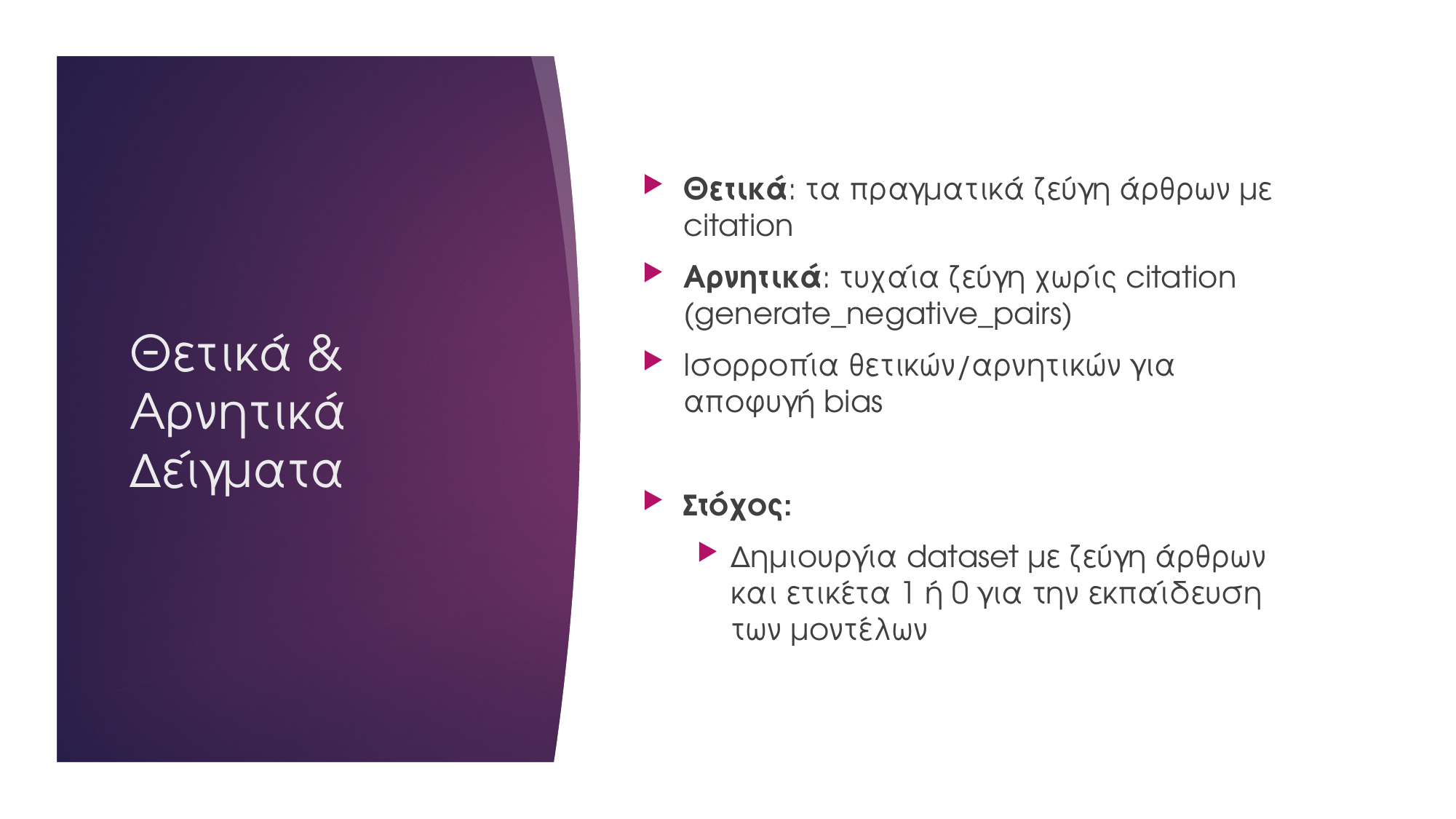

Θετικά: τα πραγματικά ζεύγη άρθρων με citation
Αρνητικά: τυχαία ζεύγη χωρίς citation (generate_negative_pairs)
Ισορροπία θετικών/αρνητικών για αποφυγή bias

Στόχος:
Δημιουργία dataset με ζεύγη άρθρων και ετικέτα 1 ή 0 για την εκπαίδευση των μοντέλων
# Θετικά & Αρνητικά Δείγματα